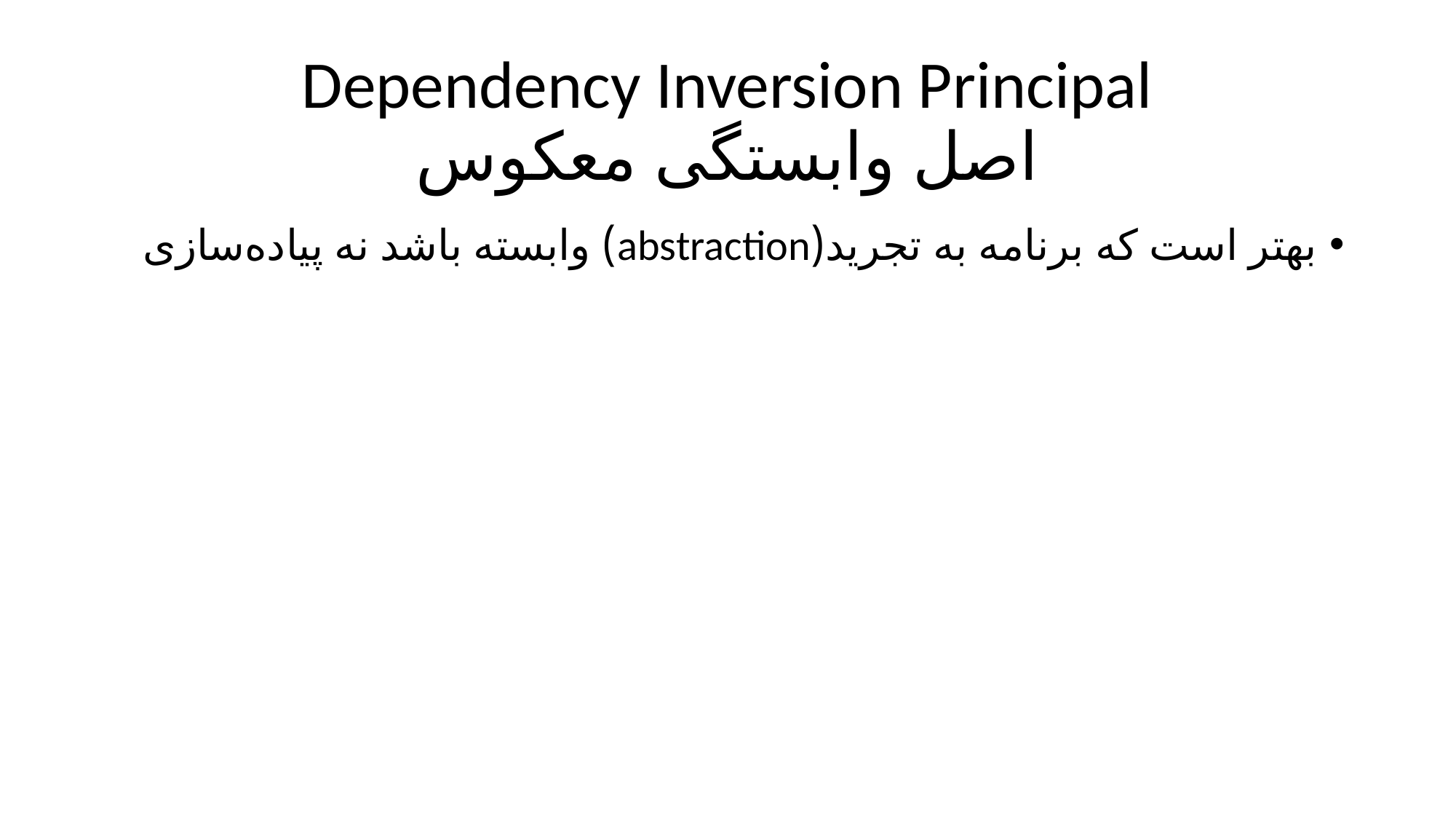

# Dependency Inversion Principal اصل وابستگی معکوس
بهتر است که برنامه به تجرید(abstraction) وابسته باشد نه پیاده‌سازی